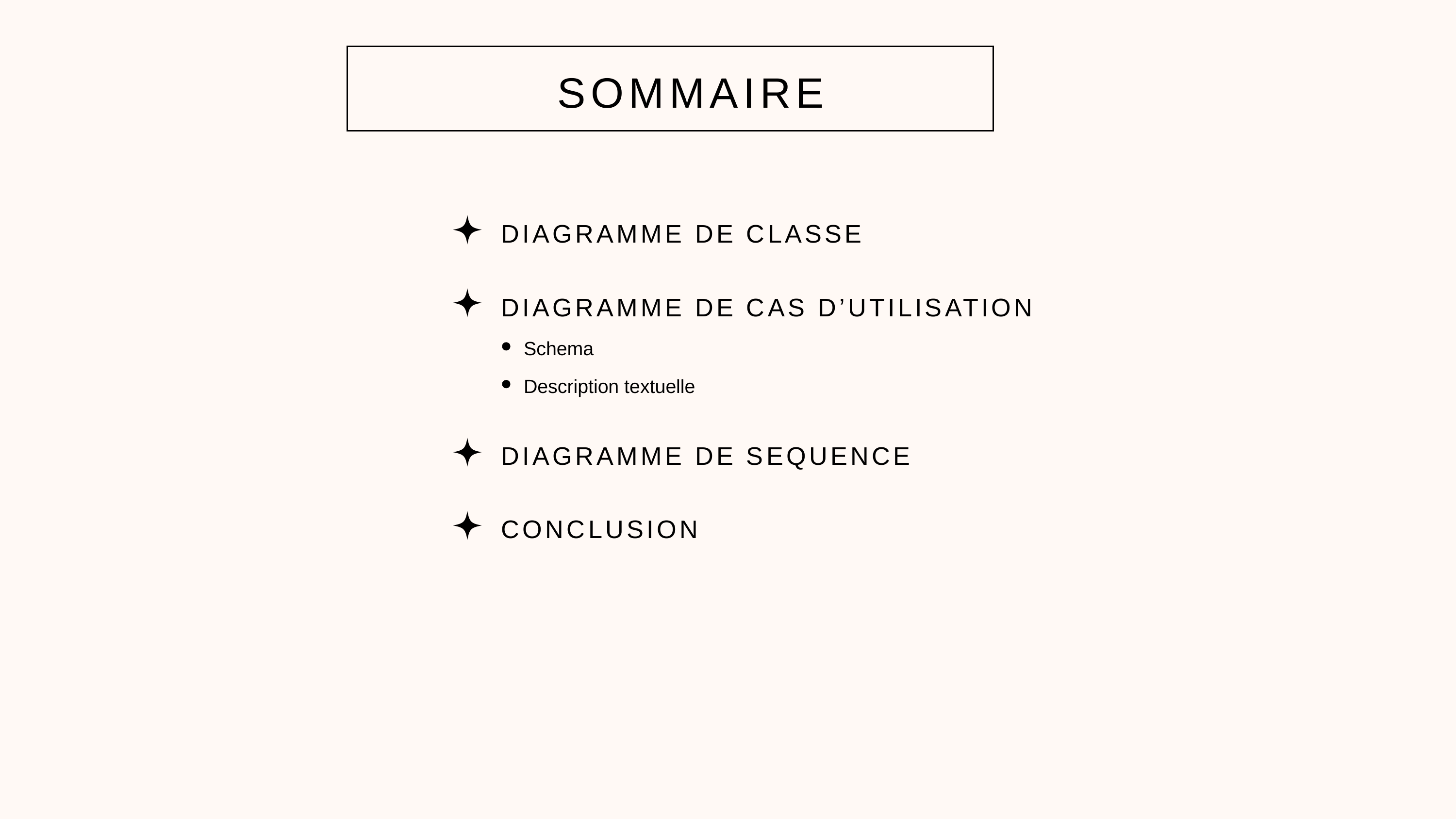

SOMMAIRE
DIAGRAMME DE CLASSE

DIAGRAMME DE CAS D’UTILISATION

Schema

Description textuelle

DIAGRAMME DE SEQUENCE

CONCLUSION